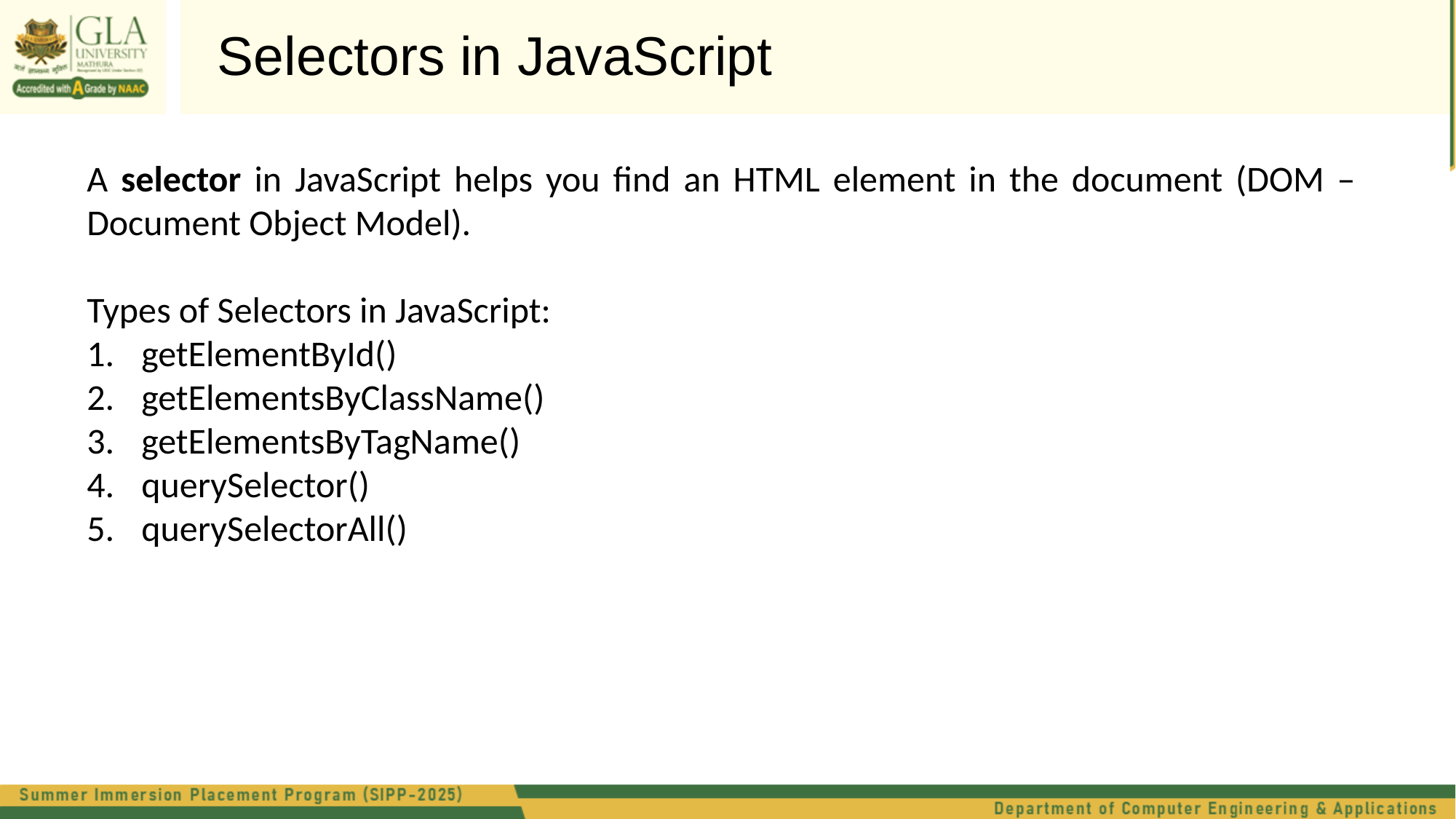

Selectors in JavaScript
A selector in JavaScript helps you find an HTML element in the document (DOM – Document Object Model).

Types of Selectors in JavaScript:
getElementById()
getElementsByClassName()
getElementsByTagName()
querySelector()
querySelectorAll()